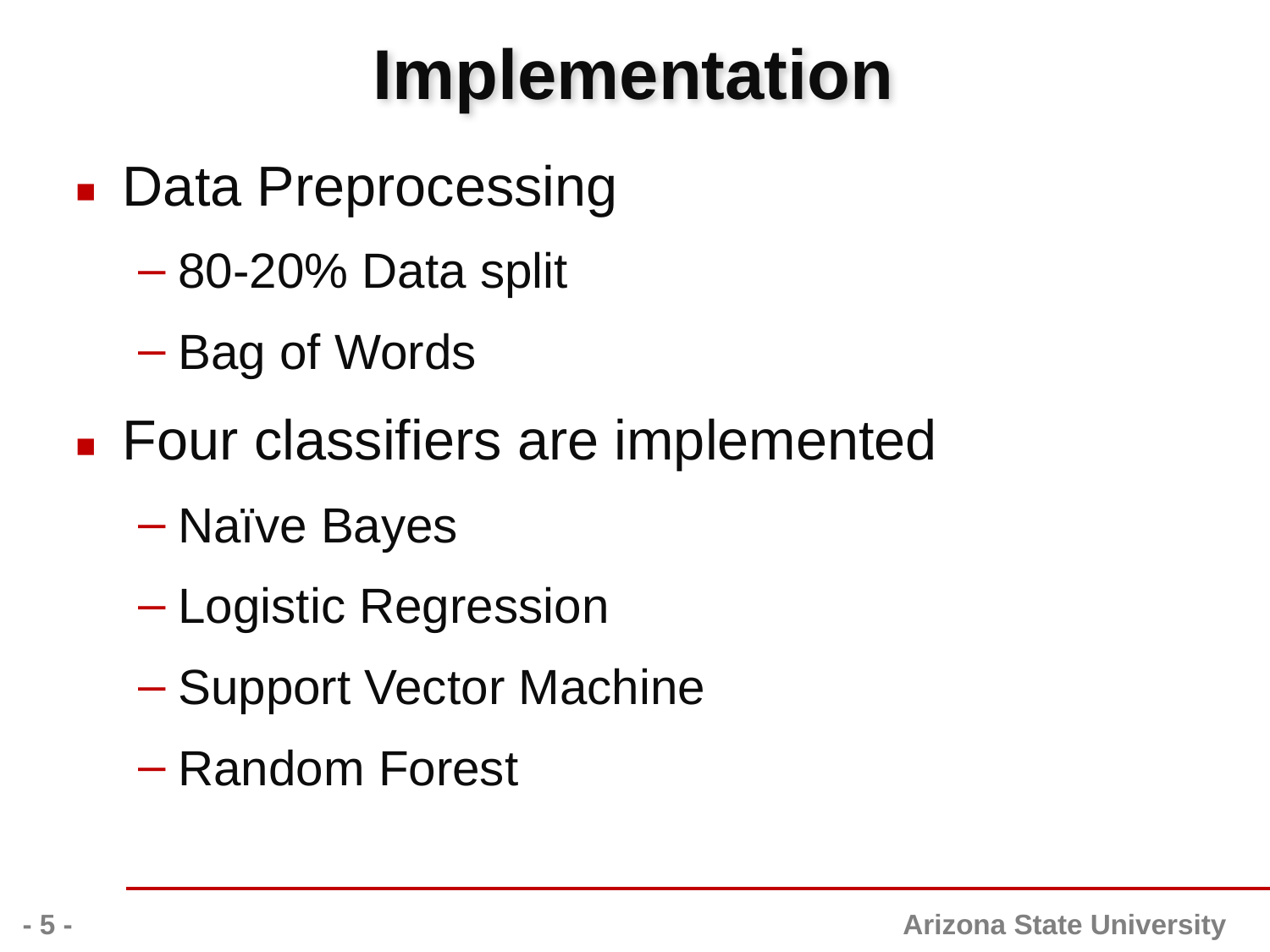

# Implementation
Data Preprocessing
80-20% Data split
Bag of Words
Four classifiers are implemented
Naïve Bayes
Logistic Regression
Support Vector Machine
Random Forest
- 5 -